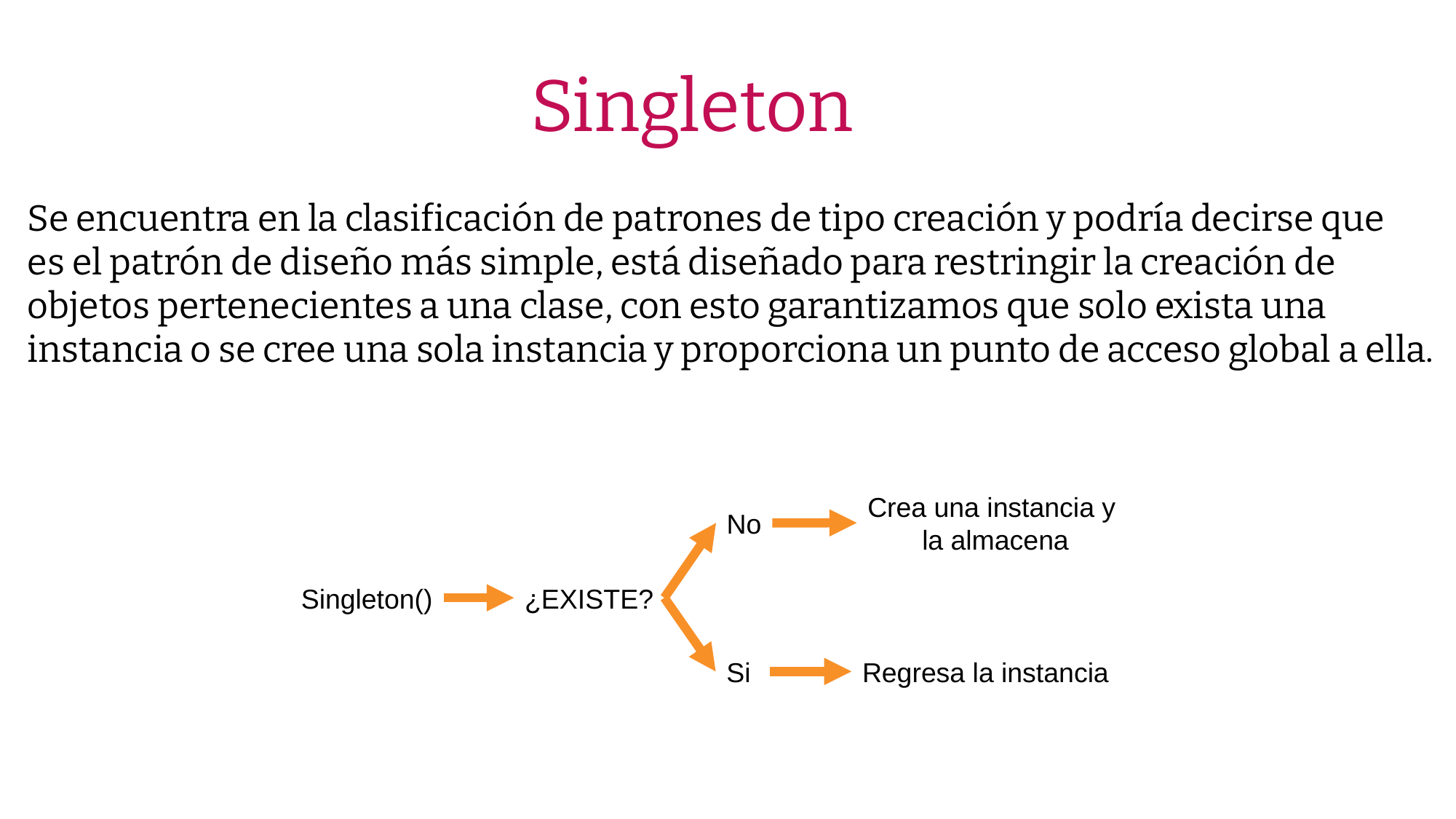

Singleton
Se encuentra en la clasificación de patrones de tipo creación y podría decirse que
es el patrón de diseño más simple, está diseñado para restringir la creación de
objetos pertenecientes a una clase, con esto garantizamos que solo exista una
instancia o se cree una sola instancia y proporciona un punto de acceso global a ella.
Crea una instancia y
la almacena
No
Singleton()
¿EXISTE?
Si
Regresa la instancia